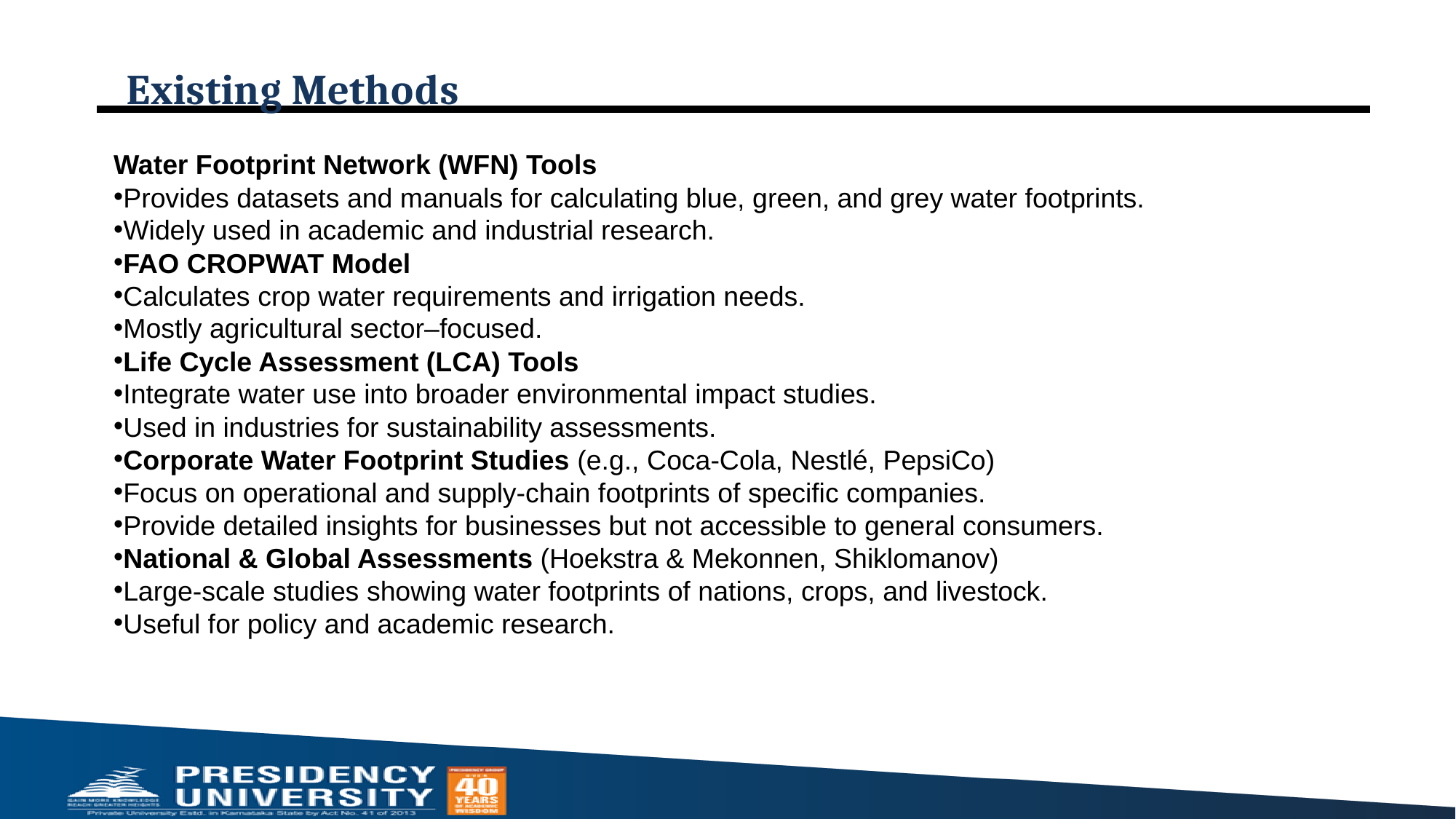

# Existing Methods

Water Footprint Network (WFN) Tools
Provides datasets and manuals for calculating blue, green, and grey water footprints.
Widely used in academic and industrial research.
FAO CROPWAT Model
Calculates crop water requirements and irrigation needs.
Mostly agricultural sector–focused.
Life Cycle Assessment (LCA) Tools
Integrate water use into broader environmental impact studies.
Used in industries for sustainability assessments.
Corporate Water Footprint Studies (e.g., Coca-Cola, Nestlé, PepsiCo)
Focus on operational and supply-chain footprints of specific companies.
Provide detailed insights for businesses but not accessible to general consumers.
National & Global Assessments (Hoekstra & Mekonnen, Shiklomanov)
Large-scale studies showing water footprints of nations, crops, and livestock.
Useful for policy and academic research.